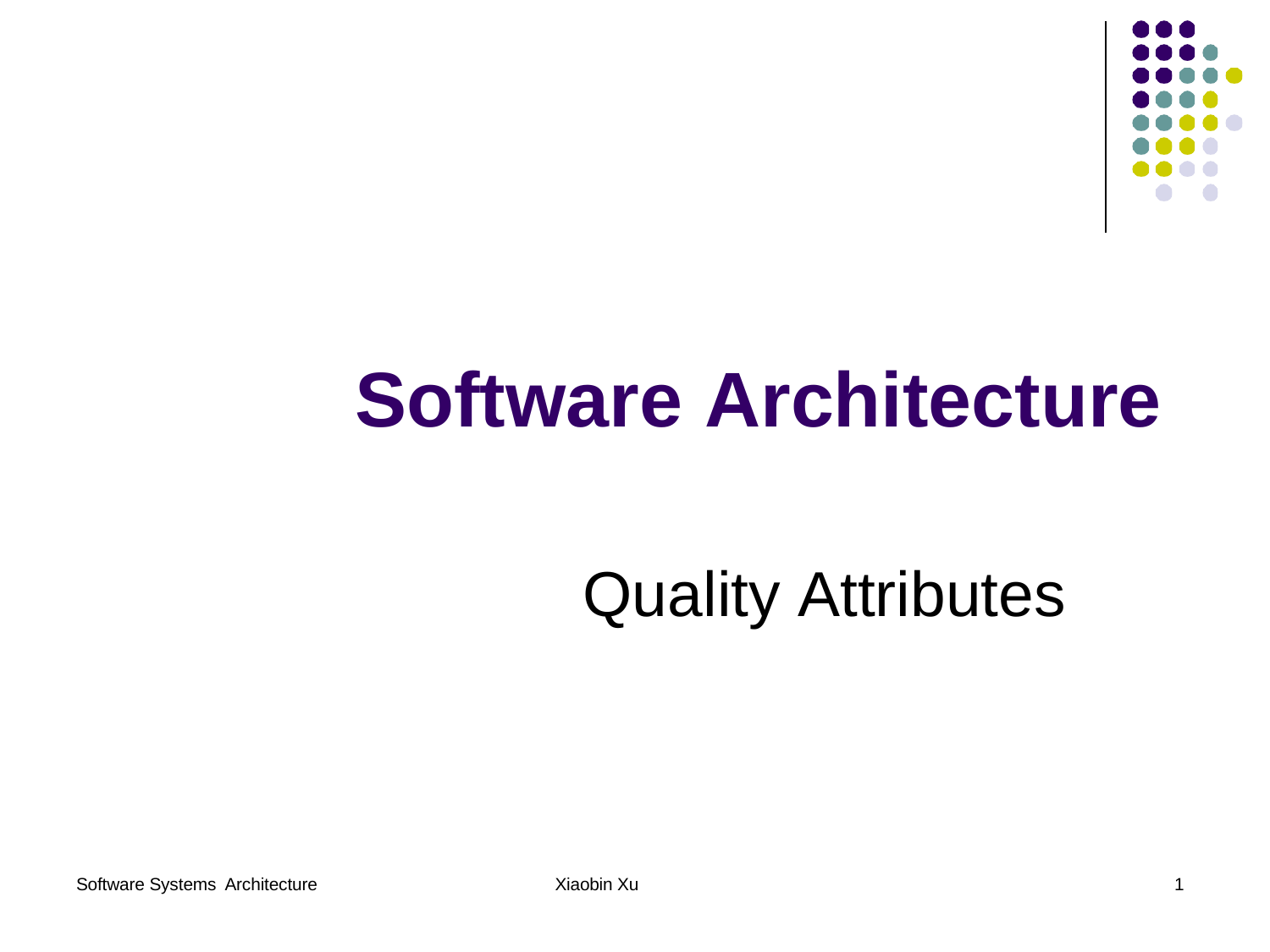

# Software Architecture
Quality Attributes
Software Systems  Architecture
Xiaobin Xu
1